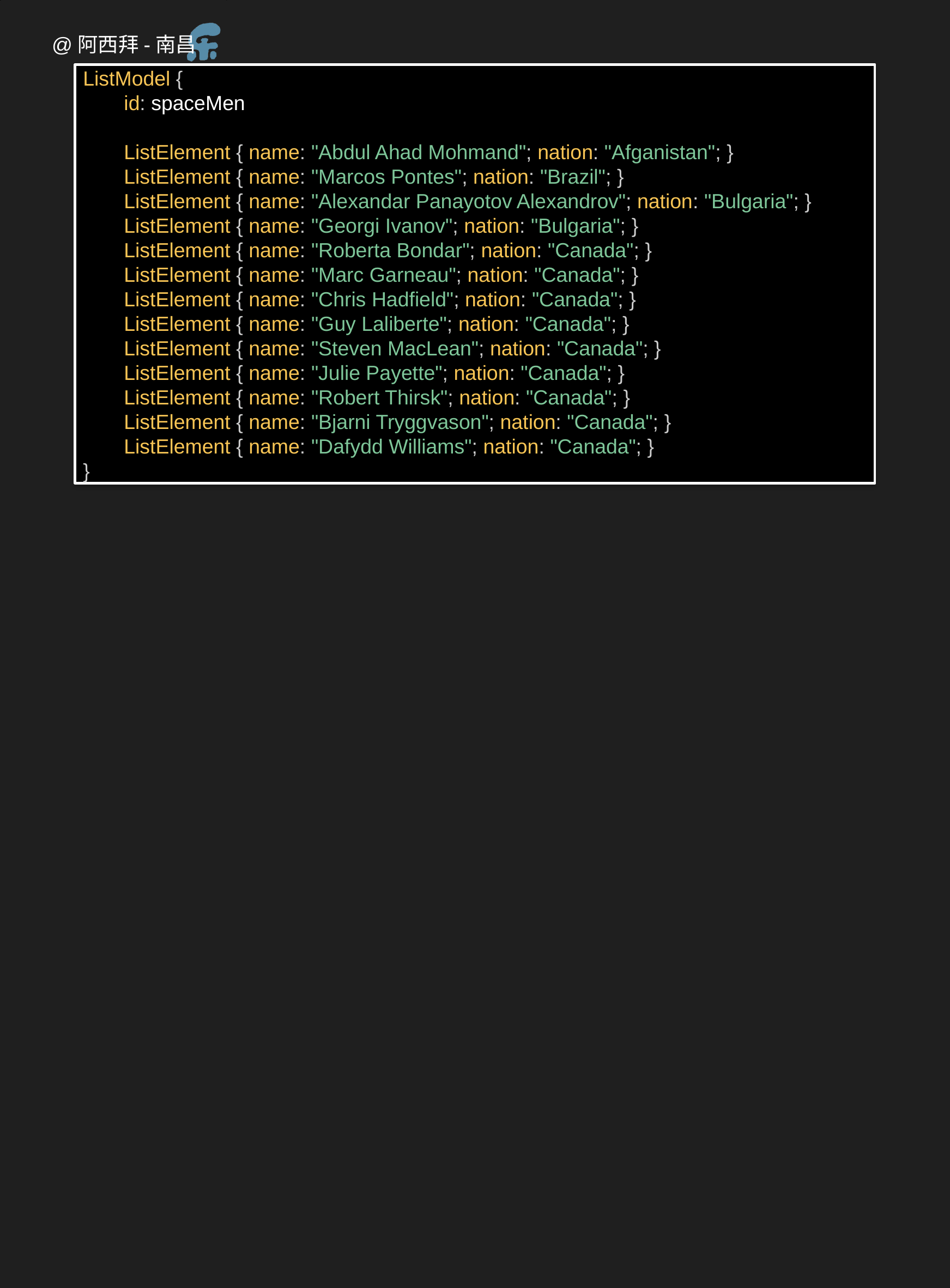

ListModel {
id: spaceMen

ListElement { name: "Abdul Ahad Mohmand"; nation: "Afganistan"; }
ListElement { name: "Marcos Pontes"; nation: "Brazil"; }
ListElement { name: "Alexandar Panayotov Alexandrov"; nation: "Bulgaria"; }
ListElement { name: "Georgi Ivanov"; nation: "Bulgaria"; }
ListElement { name: "Roberta Bondar"; nation: "Canada"; }
ListElement { name: "Marc Garneau"; nation: "Canada"; }
ListElement { name: "Chris Hadfield"; nation: "Canada"; }
ListElement { name: "Guy Laliberte"; nation: "Canada"; }
ListElement { name: "Steven MacLean"; nation: "Canada"; }
ListElement { name: "Julie Payette"; nation: "Canada"; }
ListElement { name: "Robert Thirsk"; nation: "Canada"; }
ListElement { name: "Bjarni Tryggvason"; nation: "Canada"; }
ListElement { name: "Dafydd Williams"; nation: "Canada"; }
}